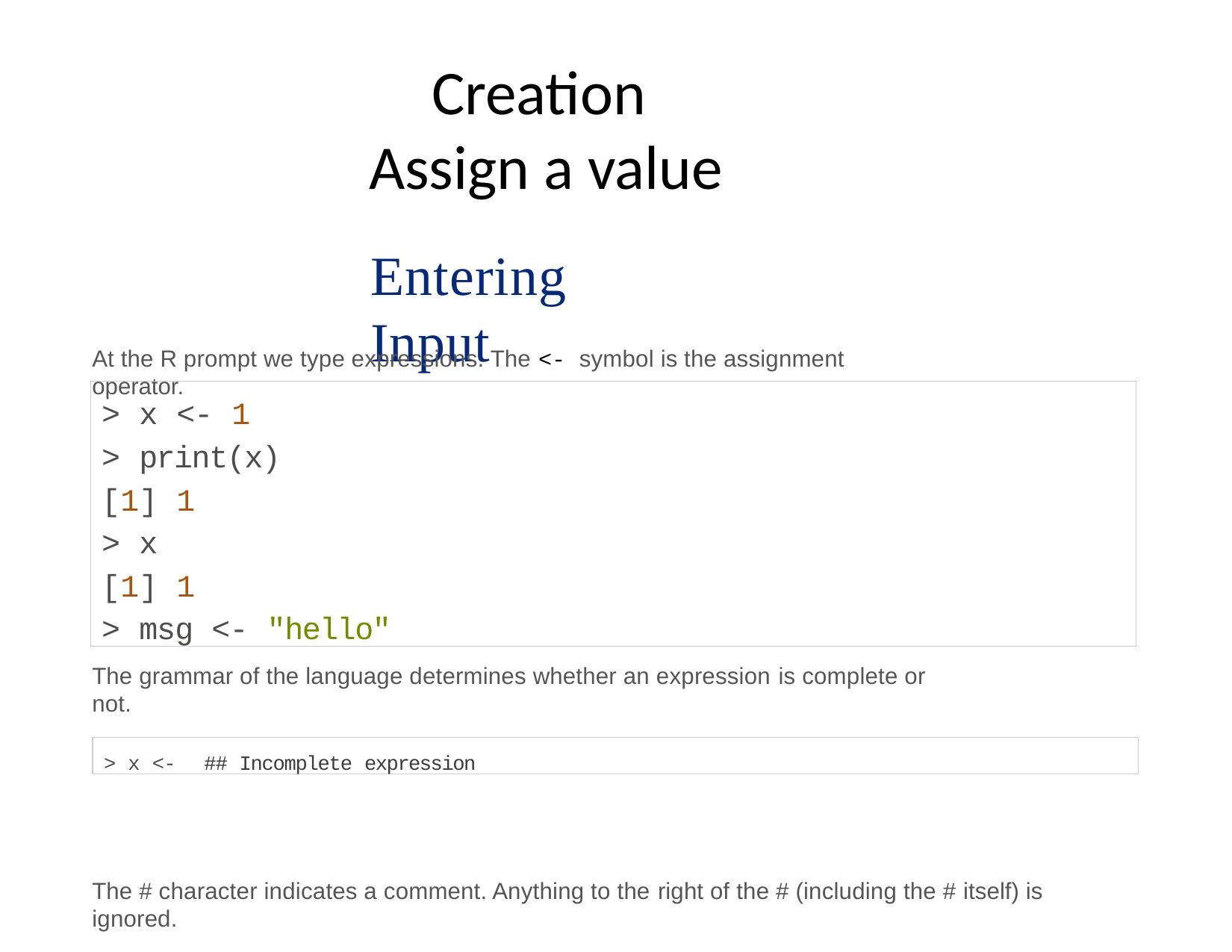

Creation
Assign a value
# Entering Input
At the R prompt we type expressions. The <- symbol is the assignment operator.
> x <- 1
> print(x)
[1] 1
> x
[1] 1
> msg <- "hello"
The grammar of the language determines whether an expression is complete or not.
> x <-	## Incomplete expression
The # character indicates a comment. Anything to the right of the # (including the # itself) is ignored.